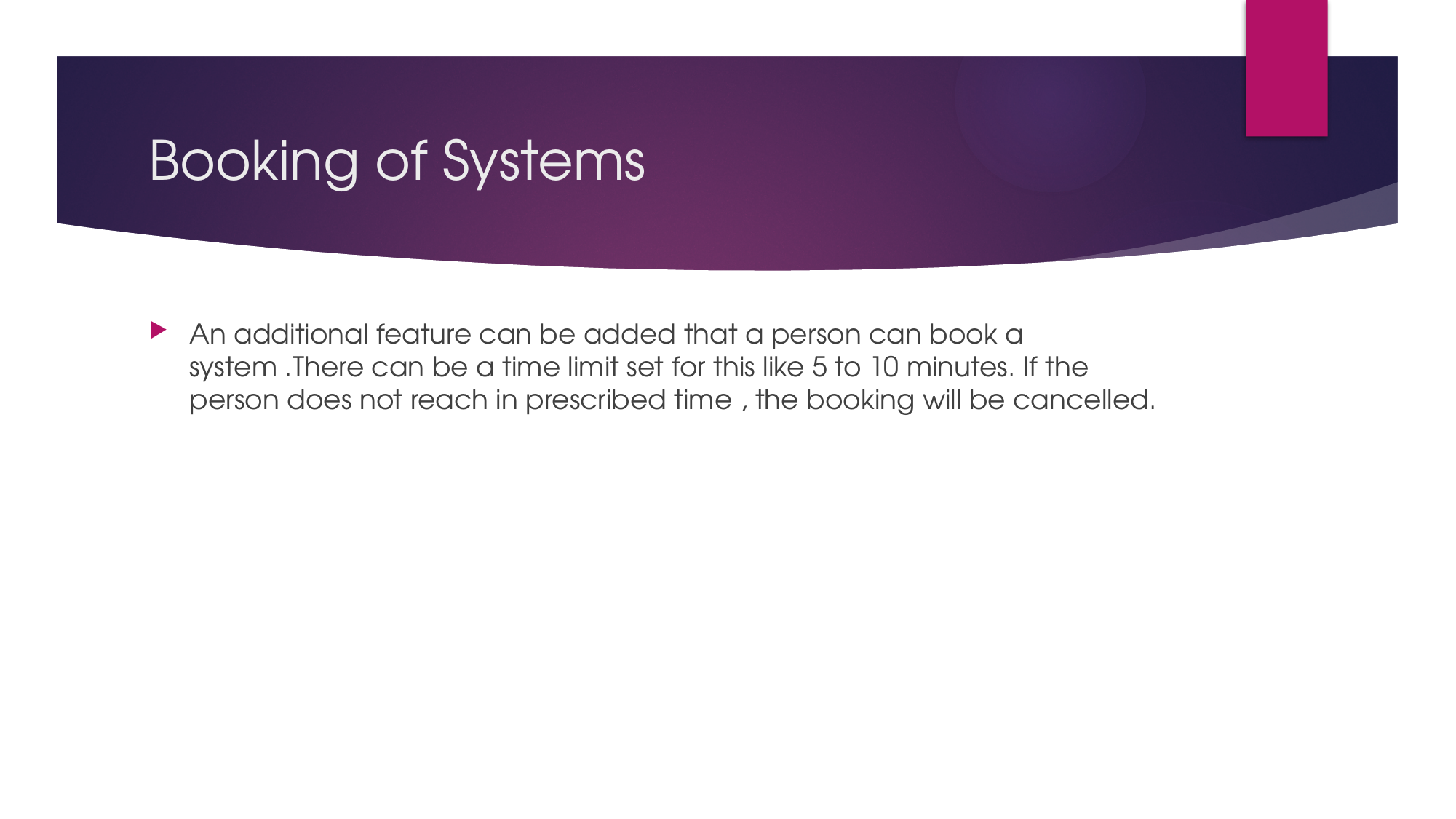

# Booking of Systems
An additional feature can be added that a person can book a system .There can be a time limit set for this like 5 to 10 minutes. If the person does not reach in prescribed time , the booking will be cancelled.